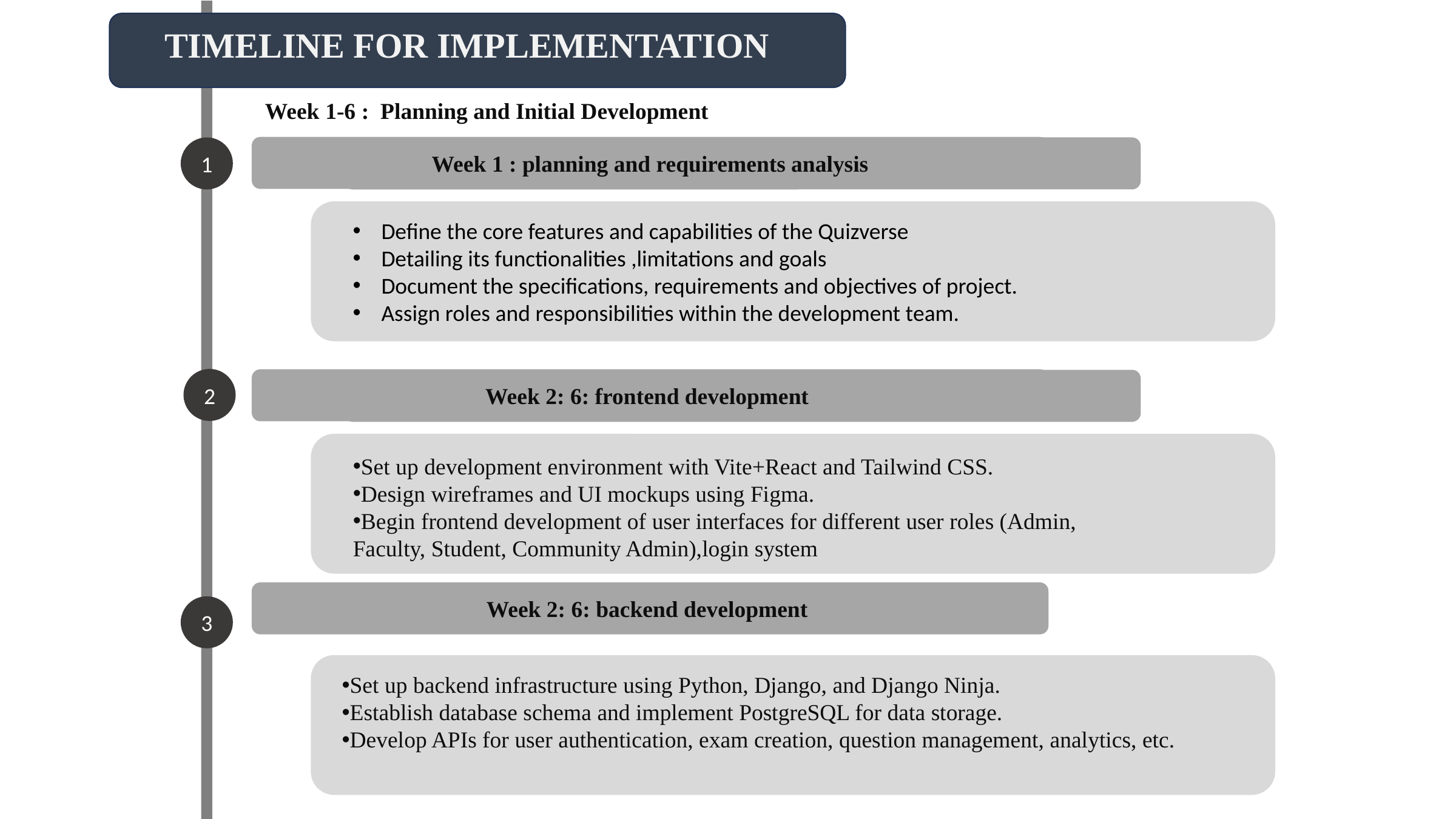

TIMELINE FOR IMPLEMENTATION
Week 1-6 :  Planning and Initial Development
Week 1 : planning and requirements analysis
1
WEEK 1 : PLANNING AND REQUIREMENTS ANALYSIS

Define the core features and capabilities of the Quizverse
Detailing its functionalities ,limitations and goals
Document the specifications, requirements and objectives of project.
Assign roles and responsibilities within the development team.
2
Week 2: 6: frontend development
WEEK 2: 6: FRONTEND DEVELOPMENT

Set up development environment with Vite+React and Tailwind CSS.
Design wireframes and UI mockups using Figma.
Begin frontend development of user interfaces for different user roles (Admin, Faculty, Student, Community Admin),login system

Week 2: 6: backend development
3

Set up backend infrastructure using Python, Django, and Django Ninja.
Establish database schema and implement PostgreSQL for data storage.
Develop APIs for user authentication, exam creation, question management, analytics, etc.